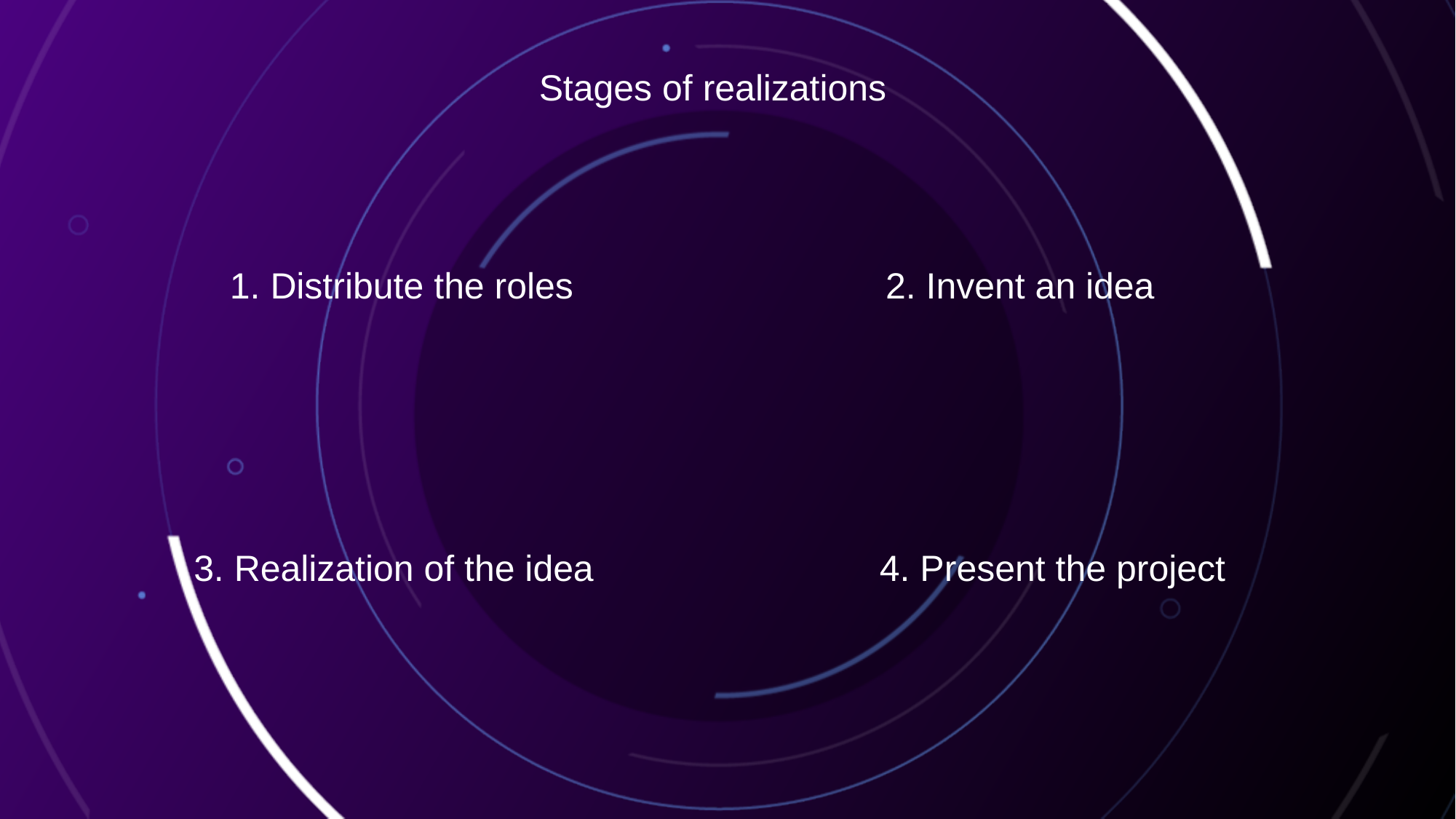

Stages of realizations
1. Distribute the roles
2. Invent an idea
3. Realization of the idea

4. Present the project